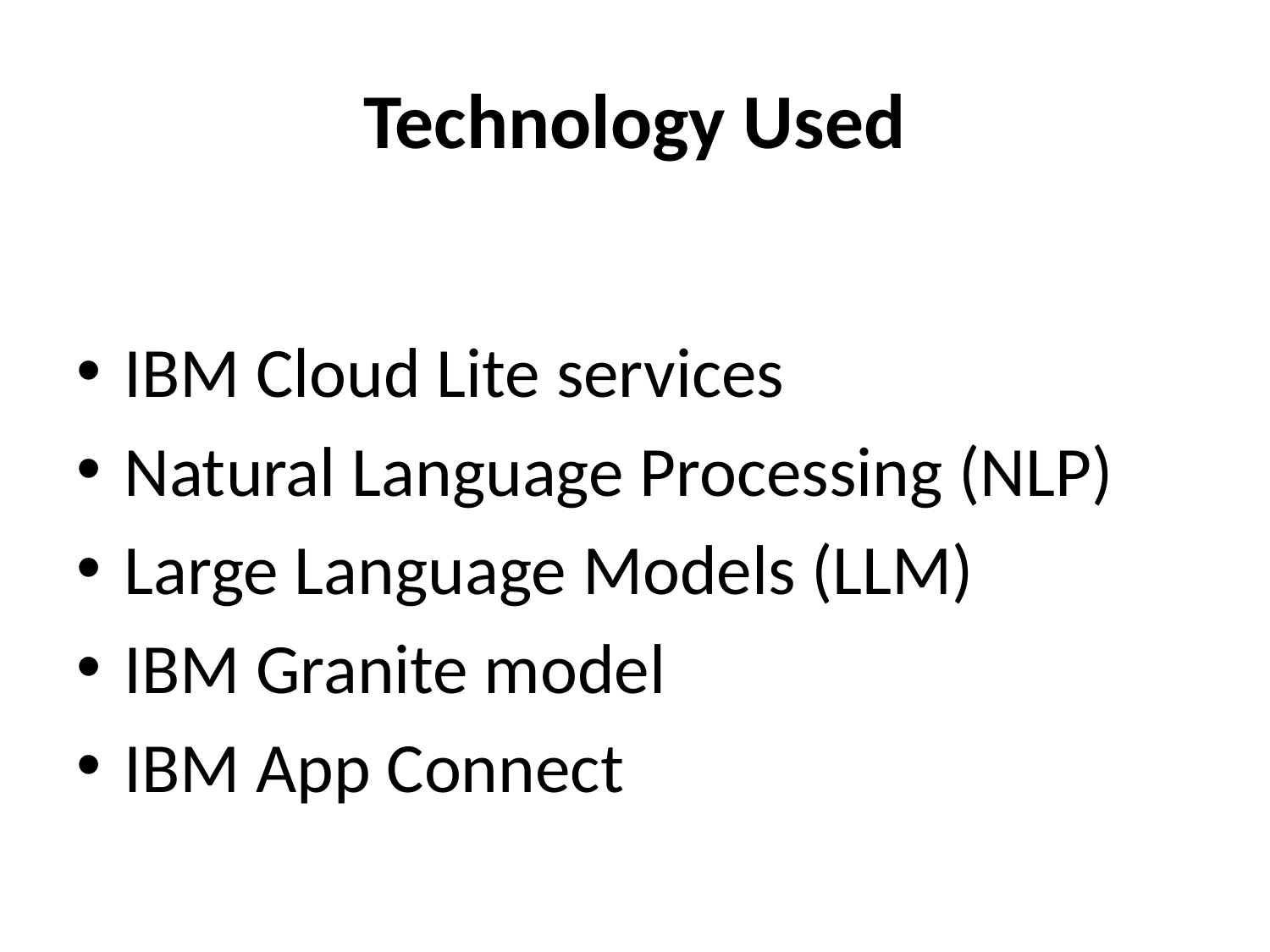

# Technology Used

IBM Cloud Lite services
Natural Language Processing (NLP)
Large Language Models (LLM)
IBM Granite model
IBM App Connect